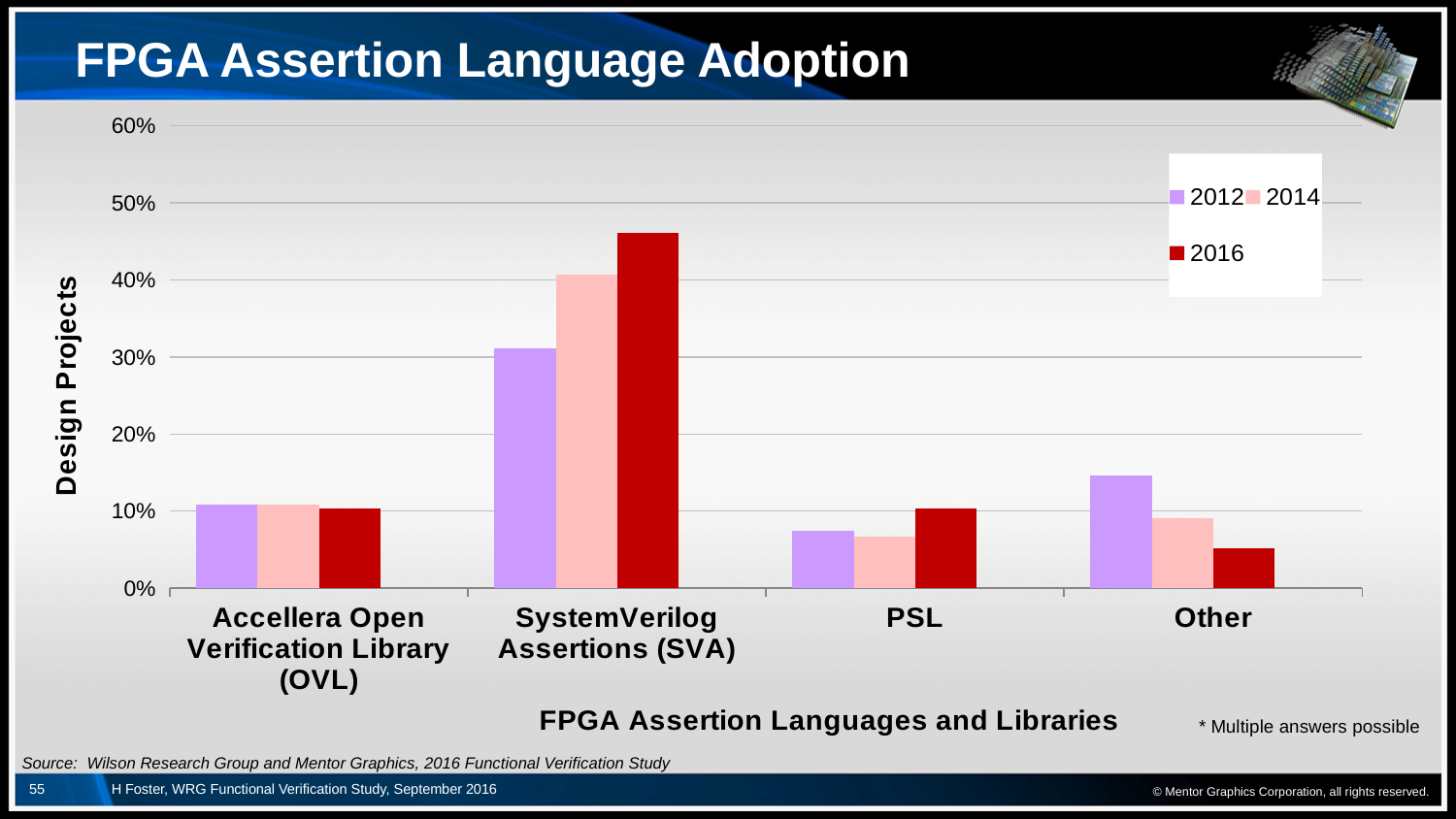

# FPGA Assertion Language Adoption

### Chart

| Category | 2012 | 2014 | 2016 | Next Year |
|---|---|---|---|---|
| Accellera Open Verification Library (OVL) | 0.109 | 0.109 | 0.103 | 0.13 |
| SystemVerilog Assertions (SVA) | 0.311 | 0.407 | 0.461 | 0.478 |
| PSL | 0.074 | 0.067 | 0.103 | 0.122 |
| Other | 0.146 | 0.091 | 0.052 | 0.026 |
* Multiple answers possible
© Mentor Graphics Corporation, all rights reserved.
Source:  Wilson Research Group and Mentor Graphics, 2016 Functional Verification Study
55
H Foster, WRG Functional Verification Study, September 2016